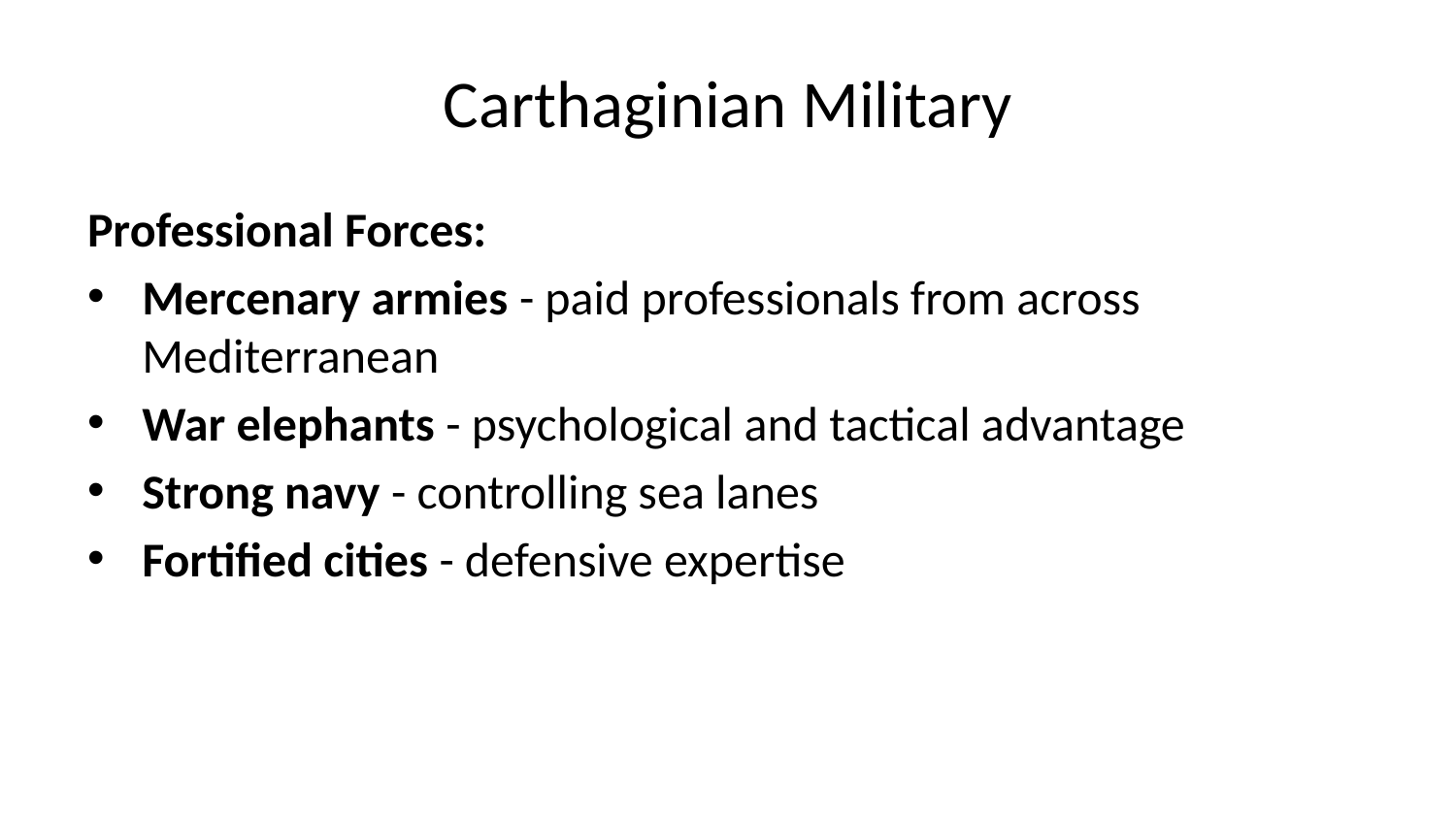

# Carthaginian Military
Professional Forces:
Mercenary armies - paid professionals from across Mediterranean
War elephants - psychological and tactical advantage
Strong navy - controlling sea lanes
Fortified cities - defensive expertise